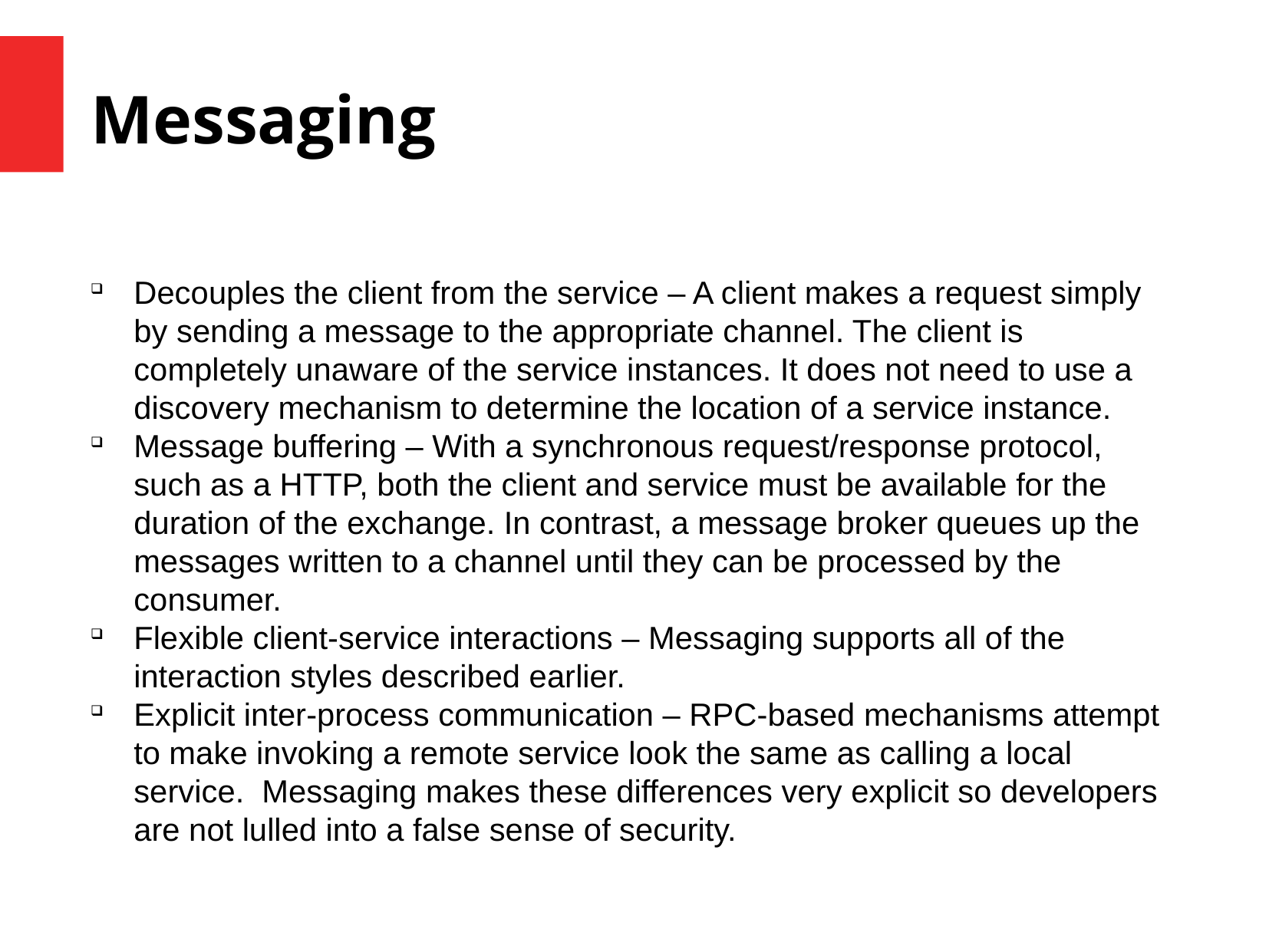

Messaging
Decouples the client from the service – A client makes a request simply by sending a message to the appropriate channel. The client is completely unaware of the service instances. It does not need to use a discovery mechanism to determine the location of a service instance.
Message buffering – With a synchronous request/response protocol, such as a HTTP, both the client and service must be available for the duration of the exchange. In contrast, a message broker queues up the messages written to a channel until they can be processed by the consumer.
Flexible client‑service interactions – Messaging supports all of the interaction styles described earlier.
Explicit inter‑process communication – RPC‑based mechanisms attempt to make invoking a remote service look the same as calling a local service.  Messaging makes these differences very explicit so developers are not lulled into a false sense of security.